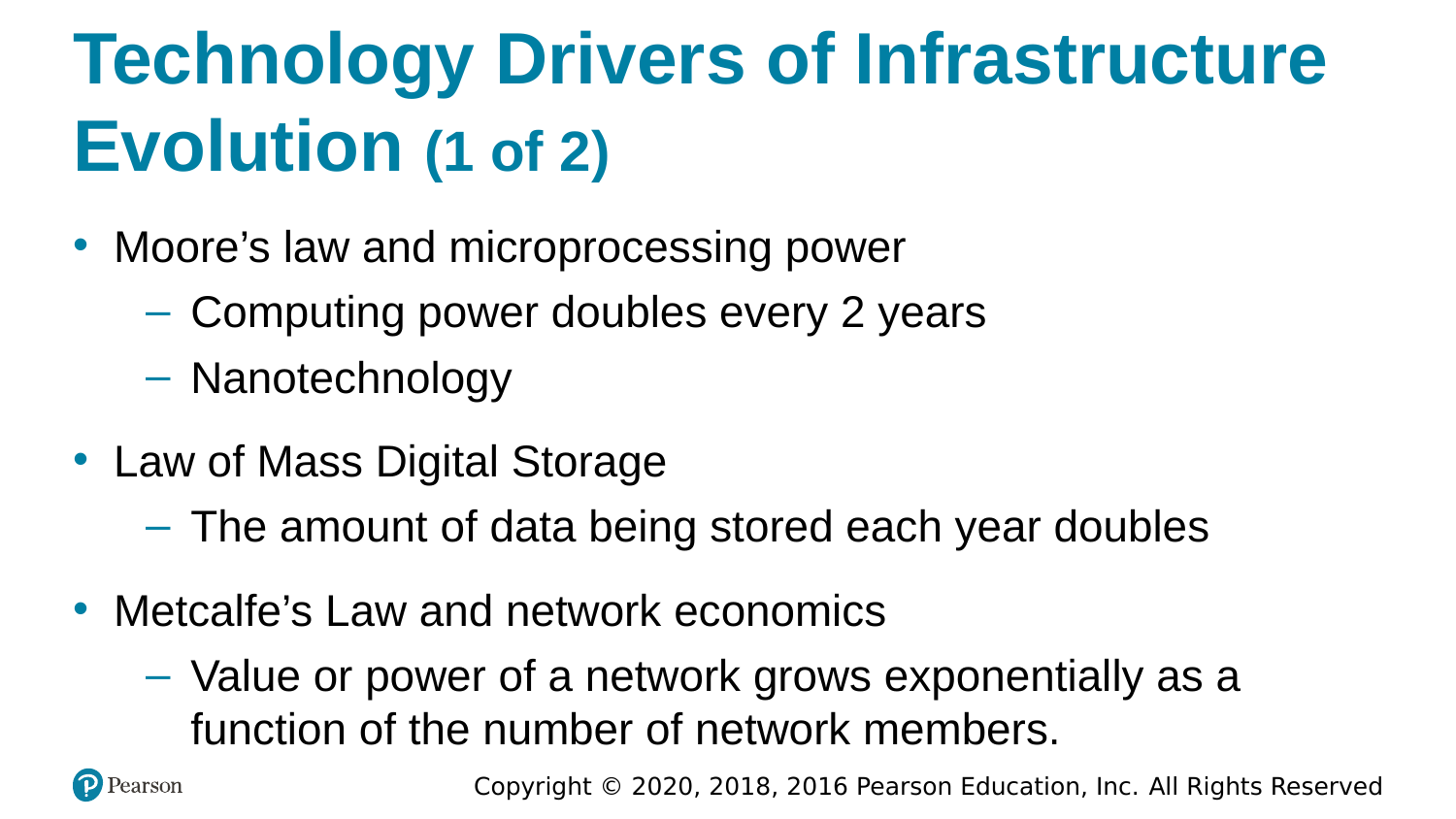

# Technology Drivers of Infrastructure Evolution (1 of 2)
Moore’s law and microprocessing power
Computing power doubles every 2 years
Nanotechnology
Law of Mass Digital Storage
The amount of data being stored each year doubles
Metcalfe’s Law and network economics
Value or power of a network grows exponentially as a function of the number of network members.